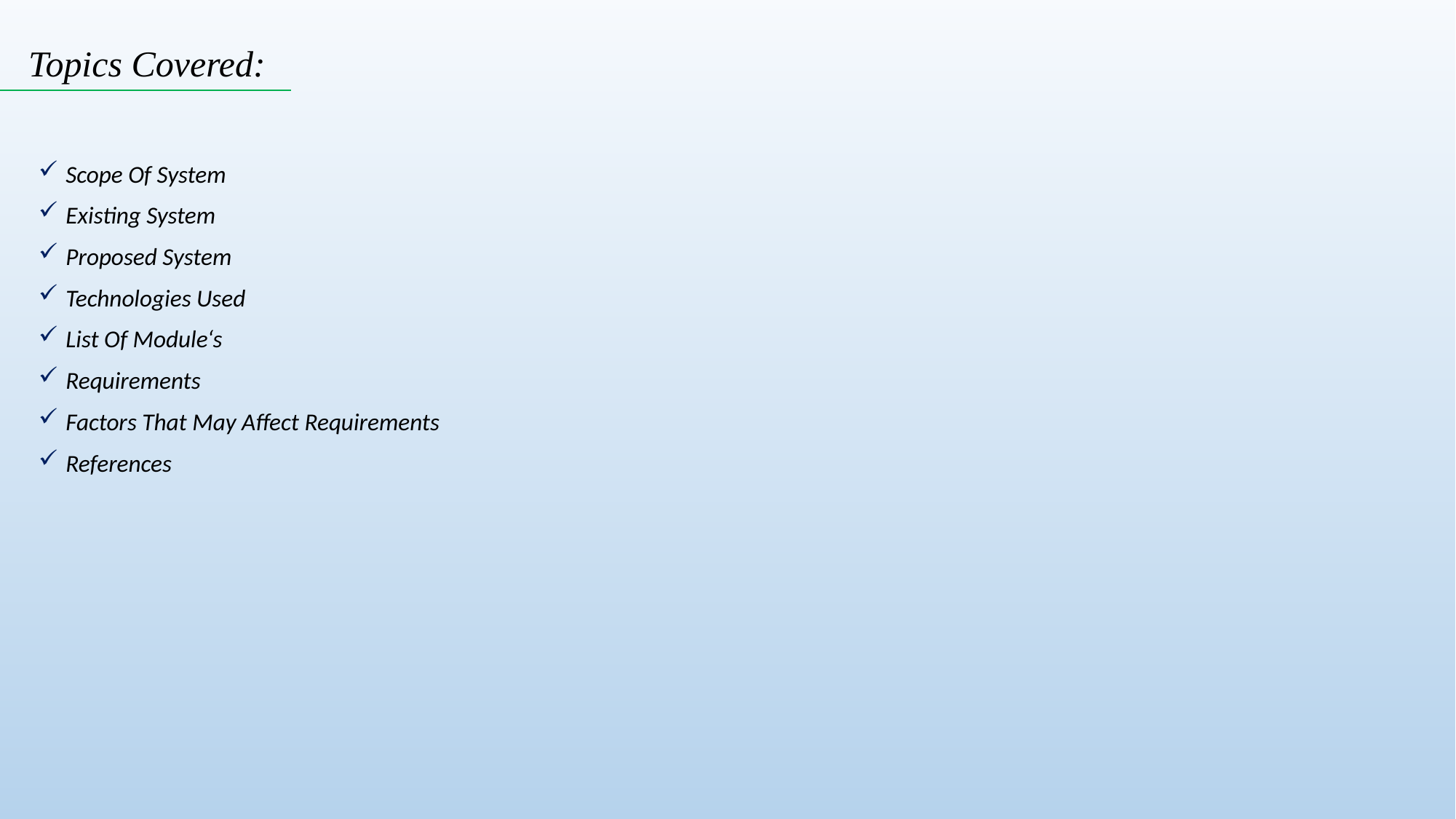

# Topics Covered:

Scope Of System
Existing System
Proposed System
Technologies Used
List Of Module‘s
Requirements
Factors That May Affect Requirements
References